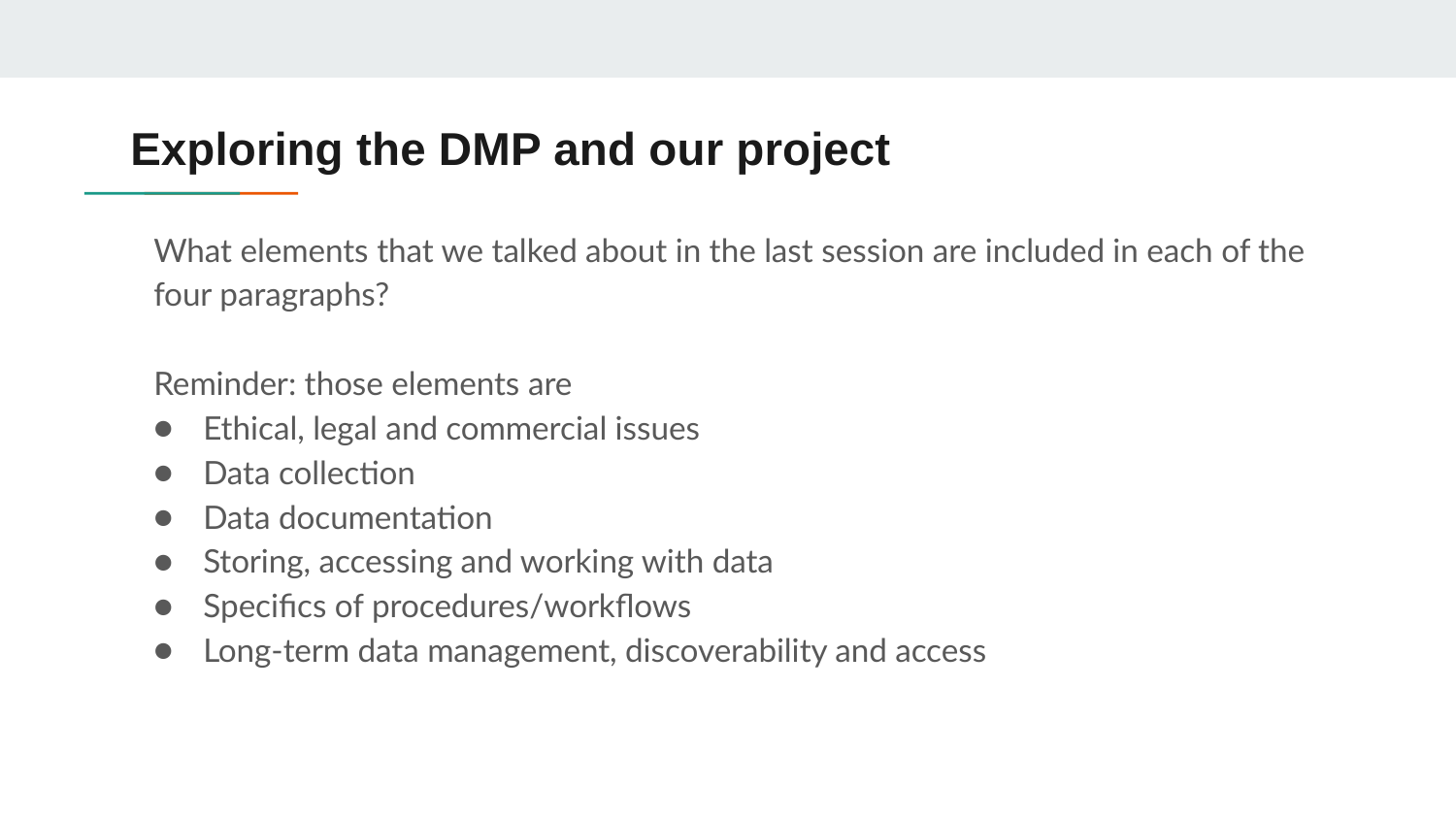

# Exploring the DMP and our project
What elements that we talked about in the last session are included in each of the four paragraphs?

Reminder: those elements are
Ethical, legal and commercial issues
Data collection
Data documentation
Storing, accessing and working with data
Specifics of procedures/workflows
Long-term data management, discoverability and access